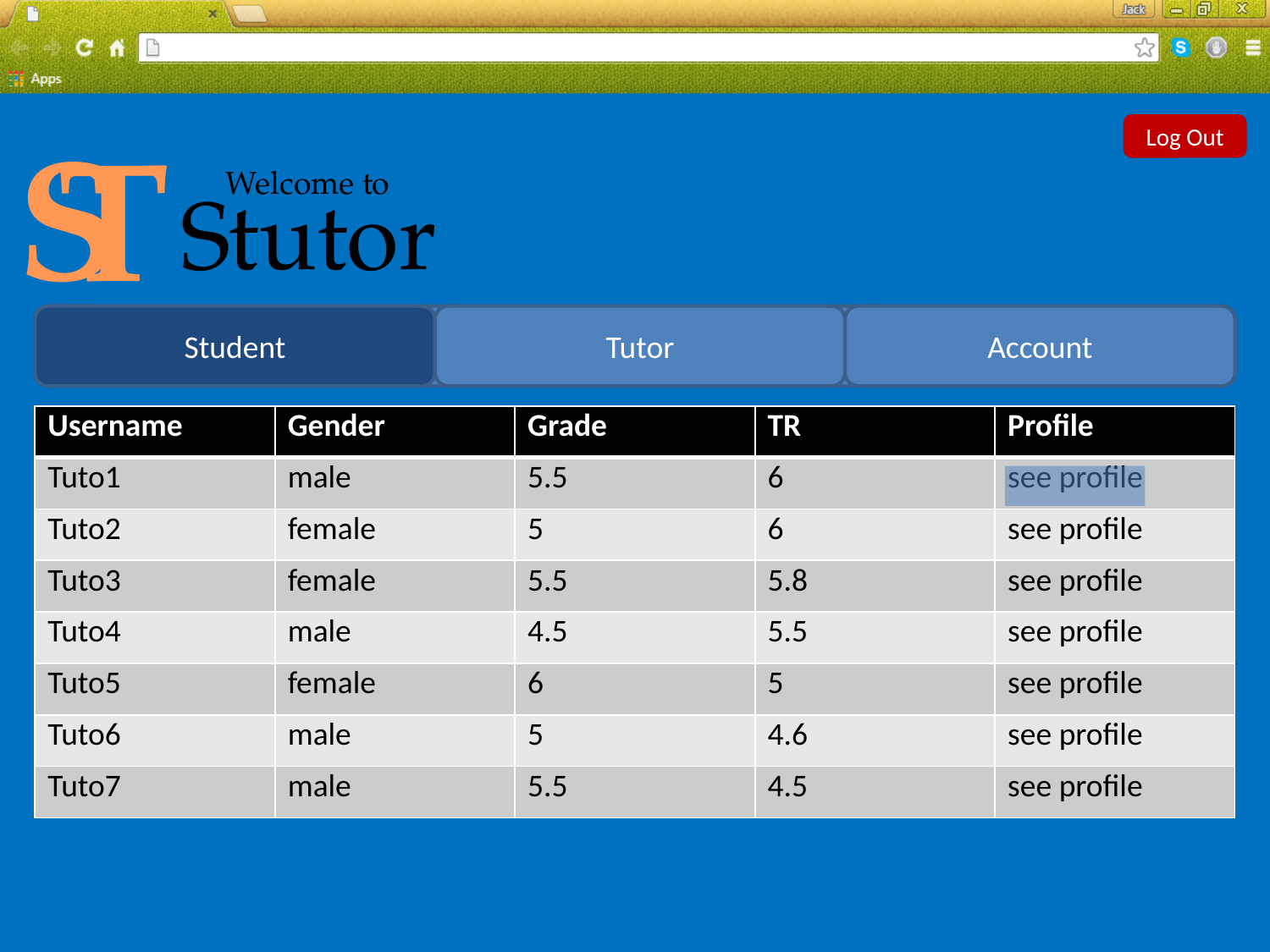

S
T
Log Out
Welcome to
Stutor

Student
Tutor
Account
| Username | Gender | Grade | TR | Profile |
| --- | --- | --- | --- | --- |
| Tuto1 | male | 5.5 | 6 | see profile |
| Tuto2 | female | 5 | 6 | see profile |
| Tuto3 | female | 5.5 | 5.8 | see profile |
| Tuto4 | male | 4.5 | 5.5 | see profile |
| Tuto5 | female | 6 | 5 | see profile |
| Tuto6 | male | 5 | 4.6 | see profile |
| Tuto7 | male | 5.5 | 4.5 | see profile |